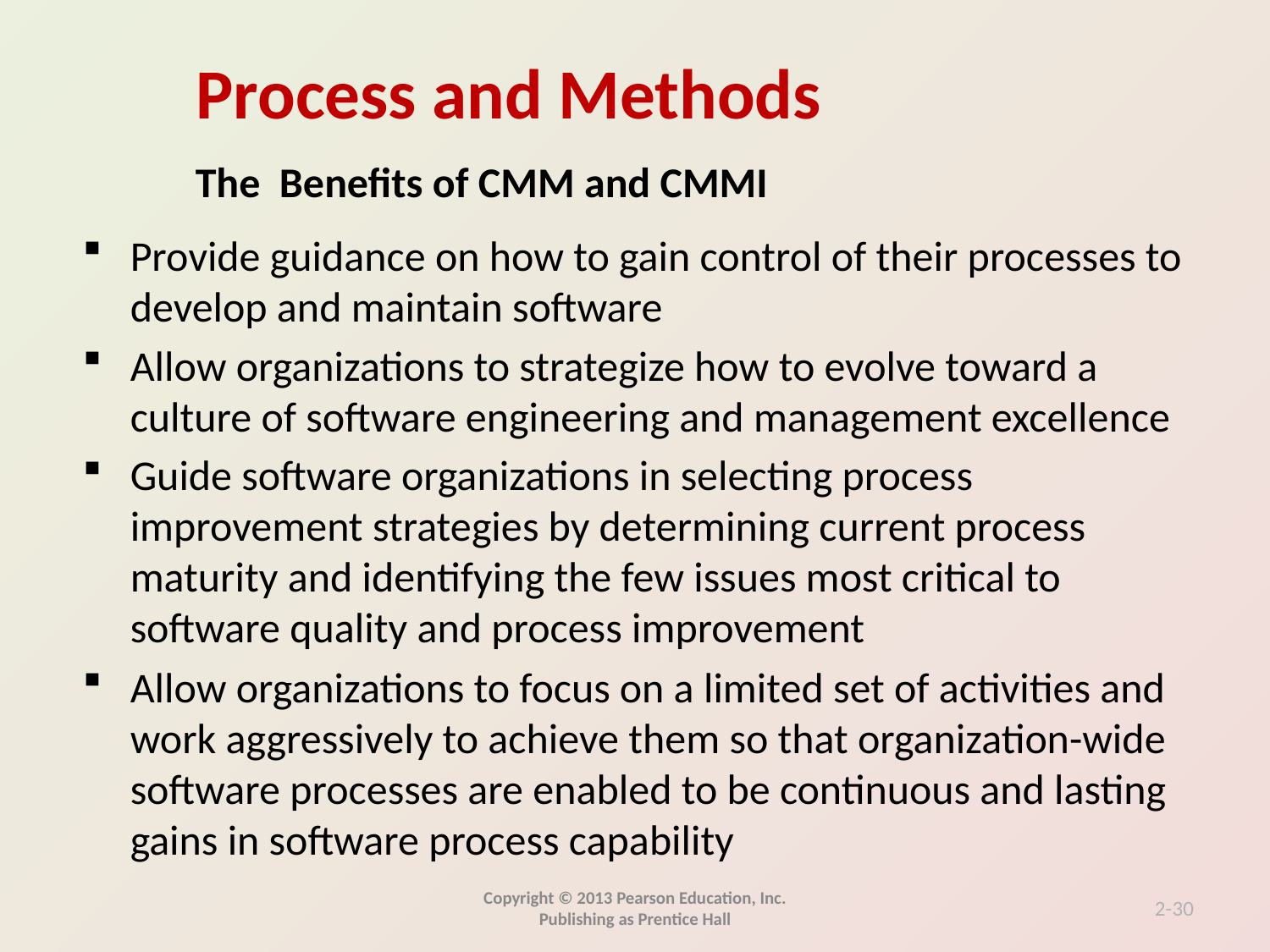

The  Benefits of CMM and CMMI
Provide guidance on how to gain control of their processes to develop and maintain software
Allow organizations to strategize how to evolve toward a culture of software engineering and management excellence
Guide software organizations in selecting process improvement strategies by determining current process maturity and identifying the few issues most critical to software quality and process improvement
Allow organizations to focus on a limited set of activities and work aggressively to achieve them so that organization-wide software processes are enabled to be continuous and lasting gains in software process capability
Copyright © 2013 Pearson Education, Inc. Publishing as Prentice Hall
2-30